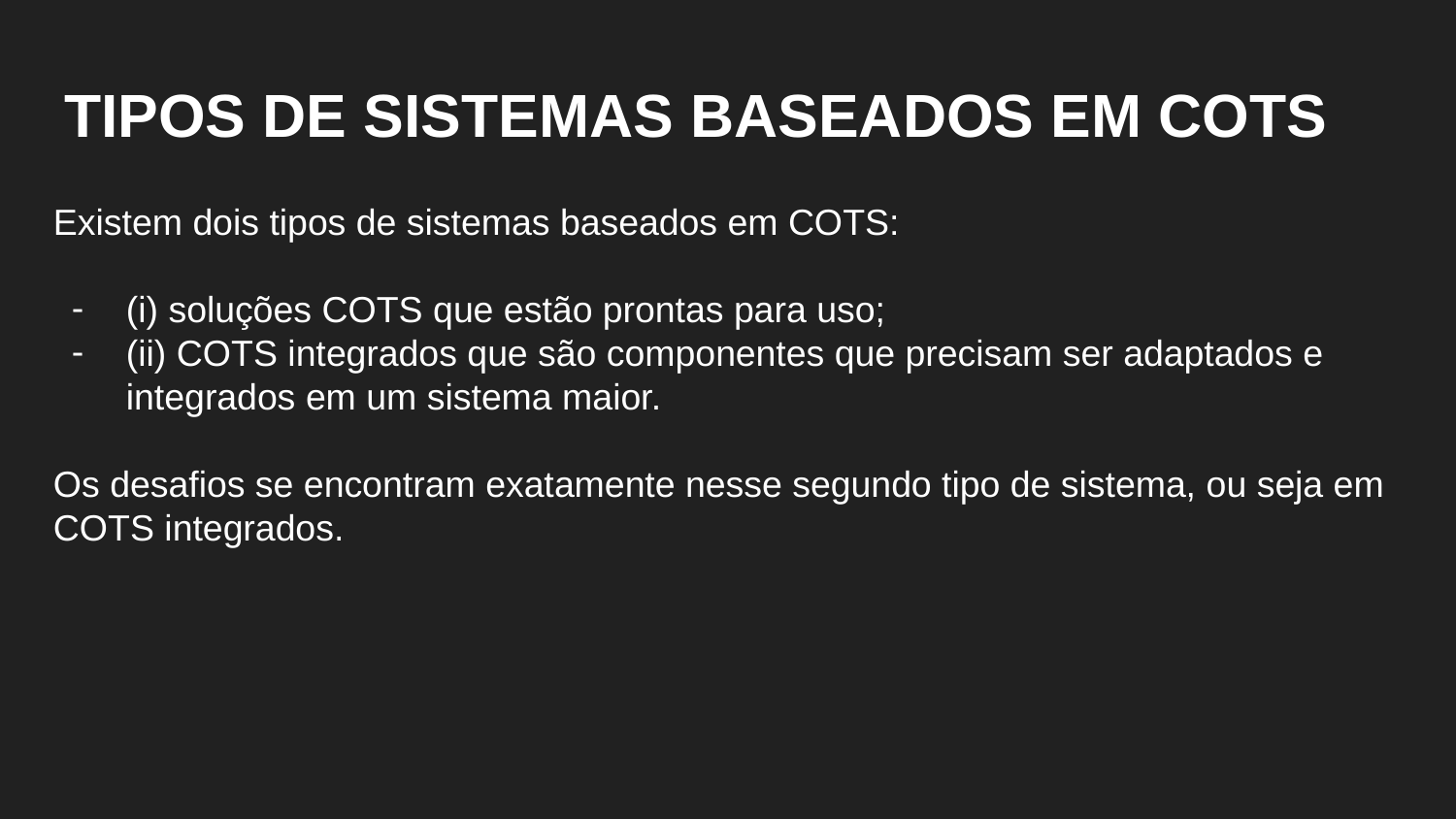

TIPOS DE SISTEMAS BASEADOS EM COTS
Existem dois tipos de sistemas baseados em COTS:

(i) soluções COTS que estão prontas para uso;
(ii) COTS integrados que são componentes que precisam ser adaptados e integrados em um sistema maior.

Os desafios se encontram exatamente nesse segundo tipo de sistema, ou seja em COTS integrados.